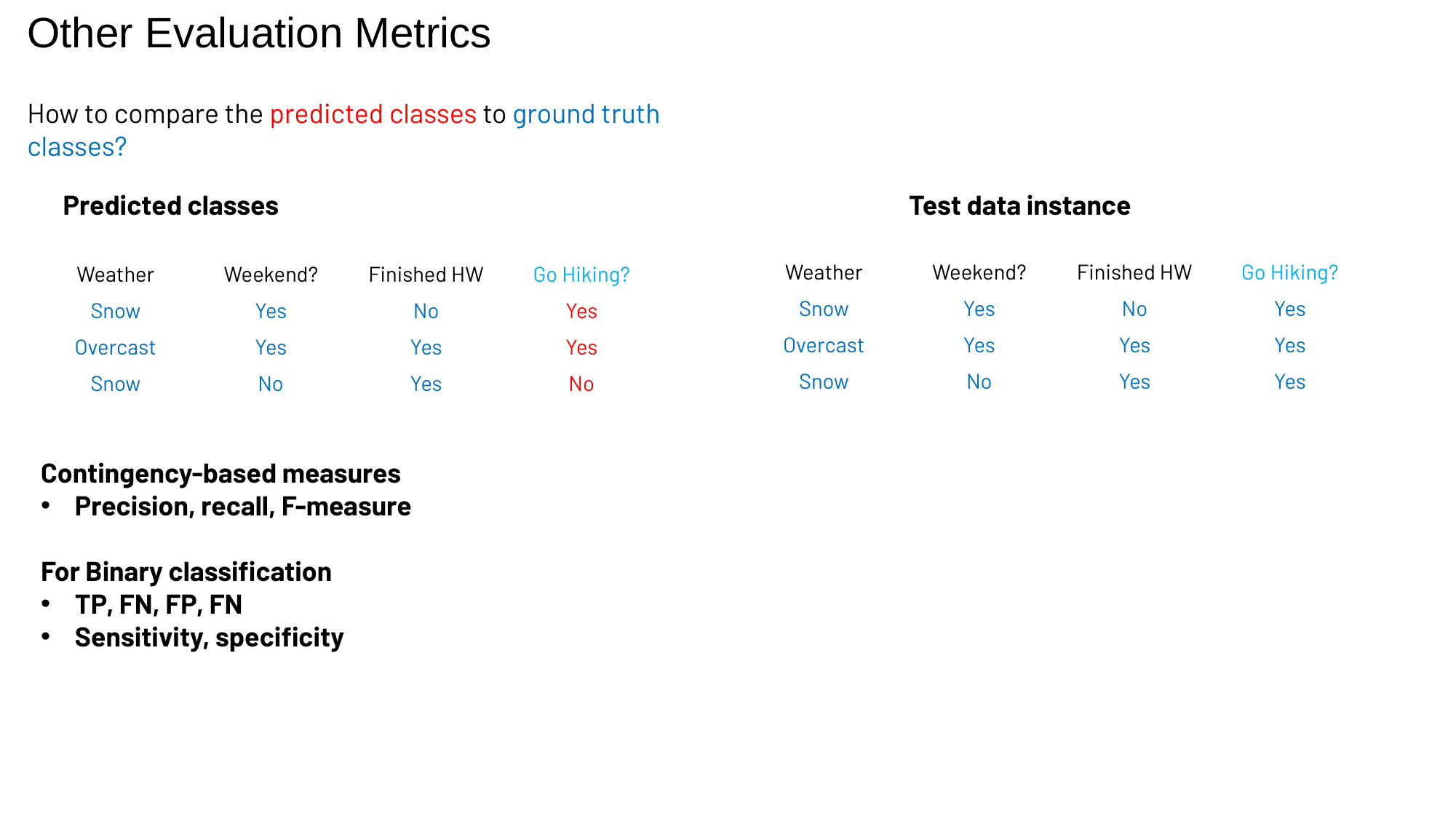

Other Evaluation Metrics
How to compare the predicted classes to ground truth classes?
Predicted classes
Test data instance
| Weather | Weekend? | Finished HW | Go Hiking? |
| --- | --- | --- | --- |
| Snow | Yes | No | Yes |
| Overcast | Yes | Yes | Yes |
| Snow | No | Yes | Yes |
| Weather | Weekend? | Finished HW | Go Hiking? |
| --- | --- | --- | --- |
| Snow | Yes | No | Yes |
| Overcast | Yes | Yes | Yes |
| Snow | No | Yes | No |
Contingency-based measures
Precision, recall, F-measure

For Binary classification
TP, FN, FP, FN
Sensitivity, specificity